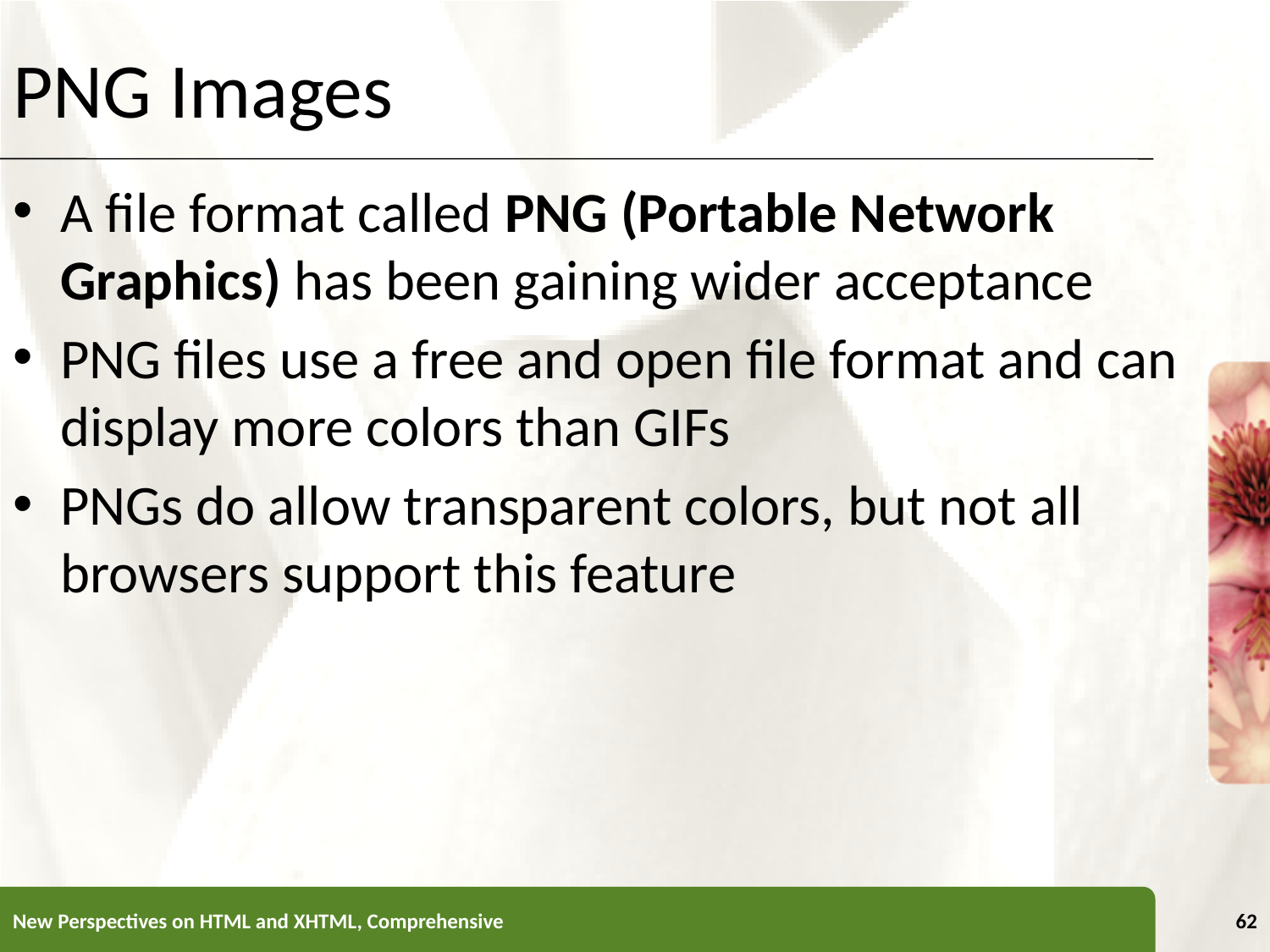

PNG Images
A file format called PNG (Portable Network Graphics) has been gaining wider acceptance
PNG files use a free and open file format and can display more colors than GIFs
PNGs do allow transparent colors, but not all browsers support this feature
New Perspectives on HTML and XHTML, Comprehensive
62